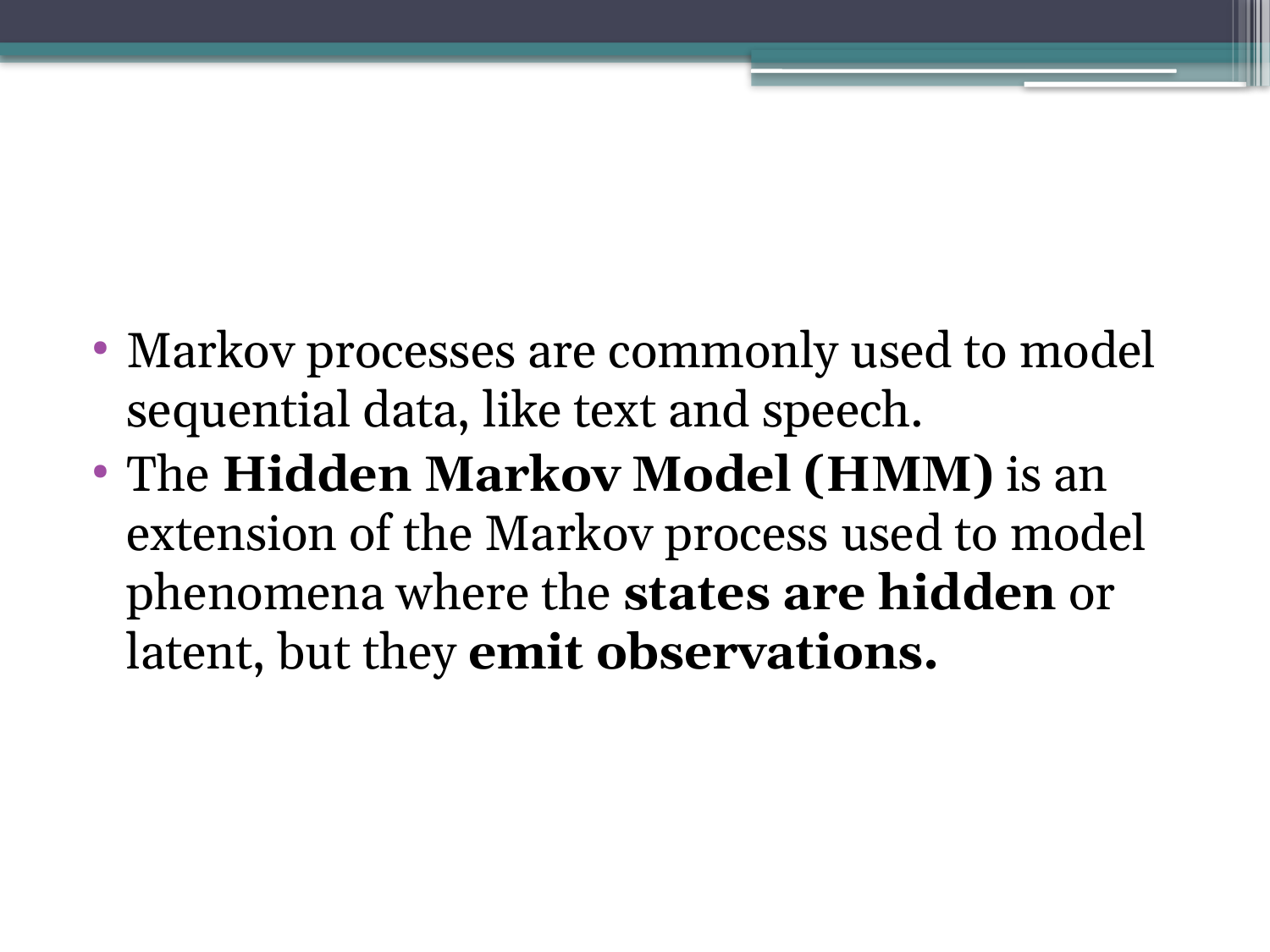

#
Markov processes are commonly used to model sequential data, like text and speech.
The Hidden Markov Model (HMM) is an extension of the Markov process used to model phenomena where the states are hidden or latent, but they emit observations.